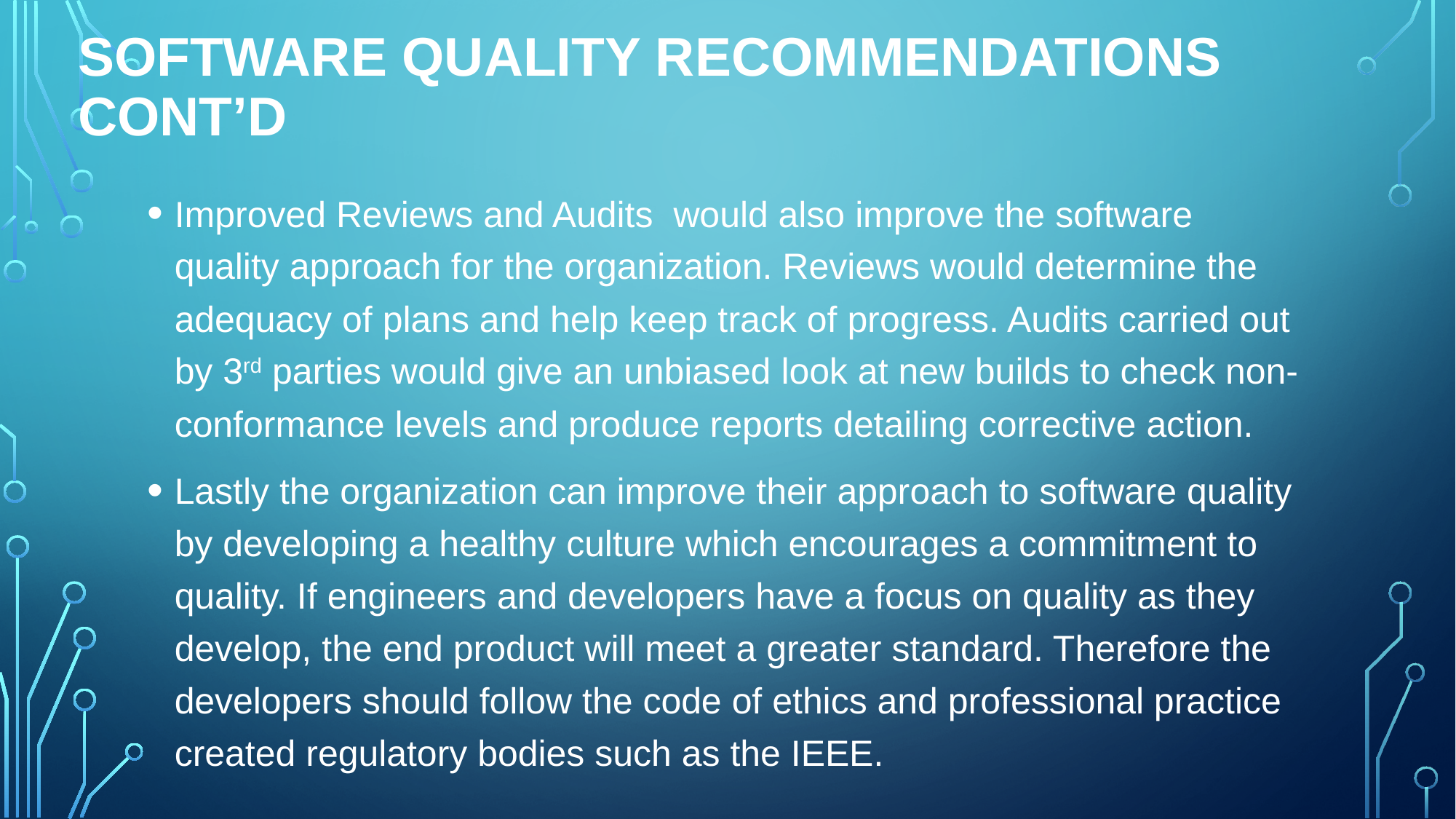

# Software quality recommendations cont’d
Improved Reviews and Audits  would also improve the software quality approach for the organization. Reviews would determine the adequacy of plans and help keep track of progress. Audits carried out by 3rd parties would give an unbiased look at new builds to check non-conformance levels and produce reports detailing corrective action.
Lastly the organization can improve their approach to software quality by developing a healthy culture which encourages a commitment to quality. If engineers and developers have a focus on quality as they develop, the end product will meet a greater standard. Therefore the developers should follow the code of ethics and professional practice created regulatory bodies such as the IEEE.